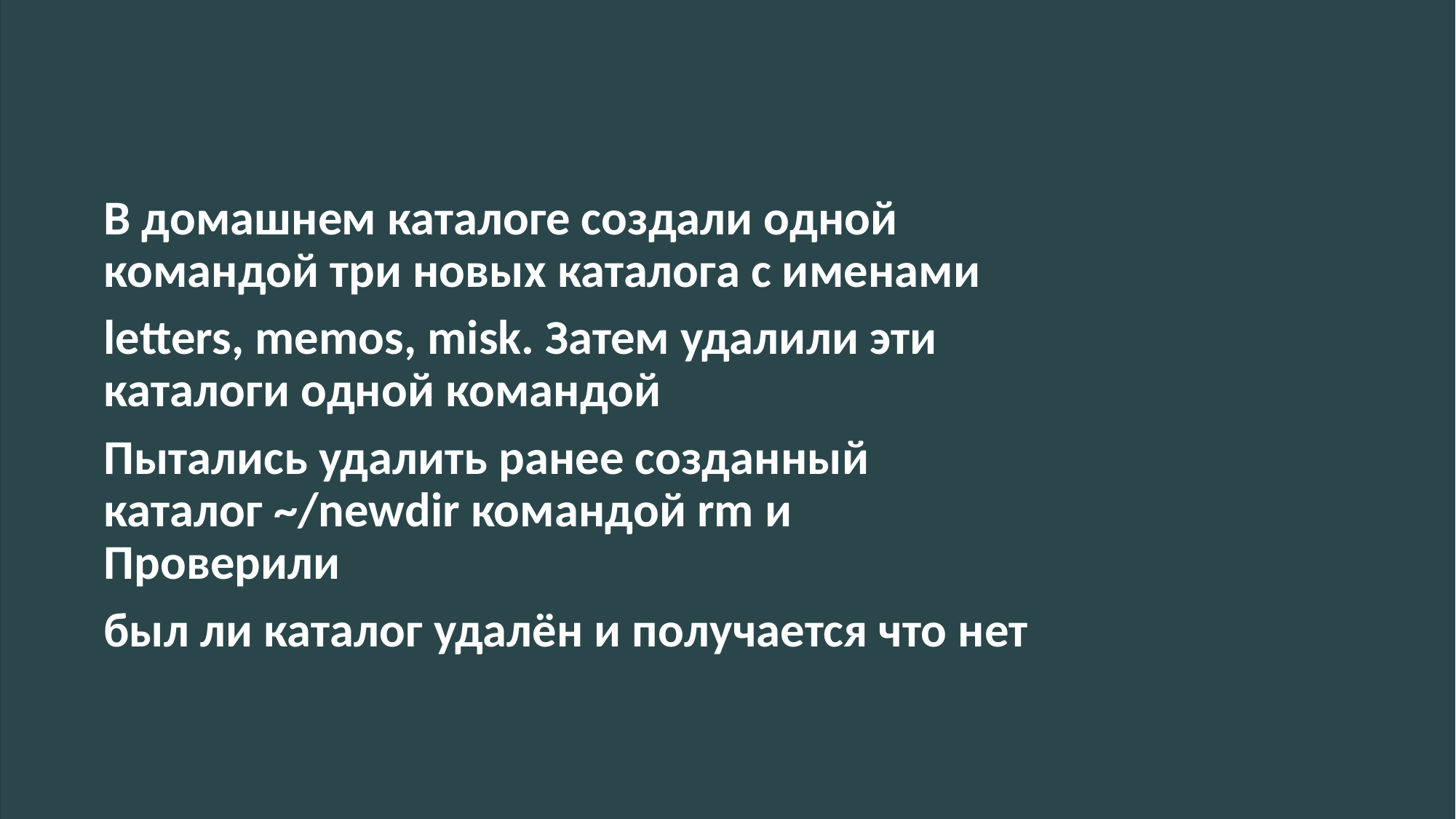

#
В домашнем каталоге создали одной командой три новых каталога с именами
letters, memos, misk. Затем удалили эти каталоги одной командой
Пытались удалить ранее созданный каталог ~/newdir командой rm и Проверили
был ли каталог удалён и получается что нет